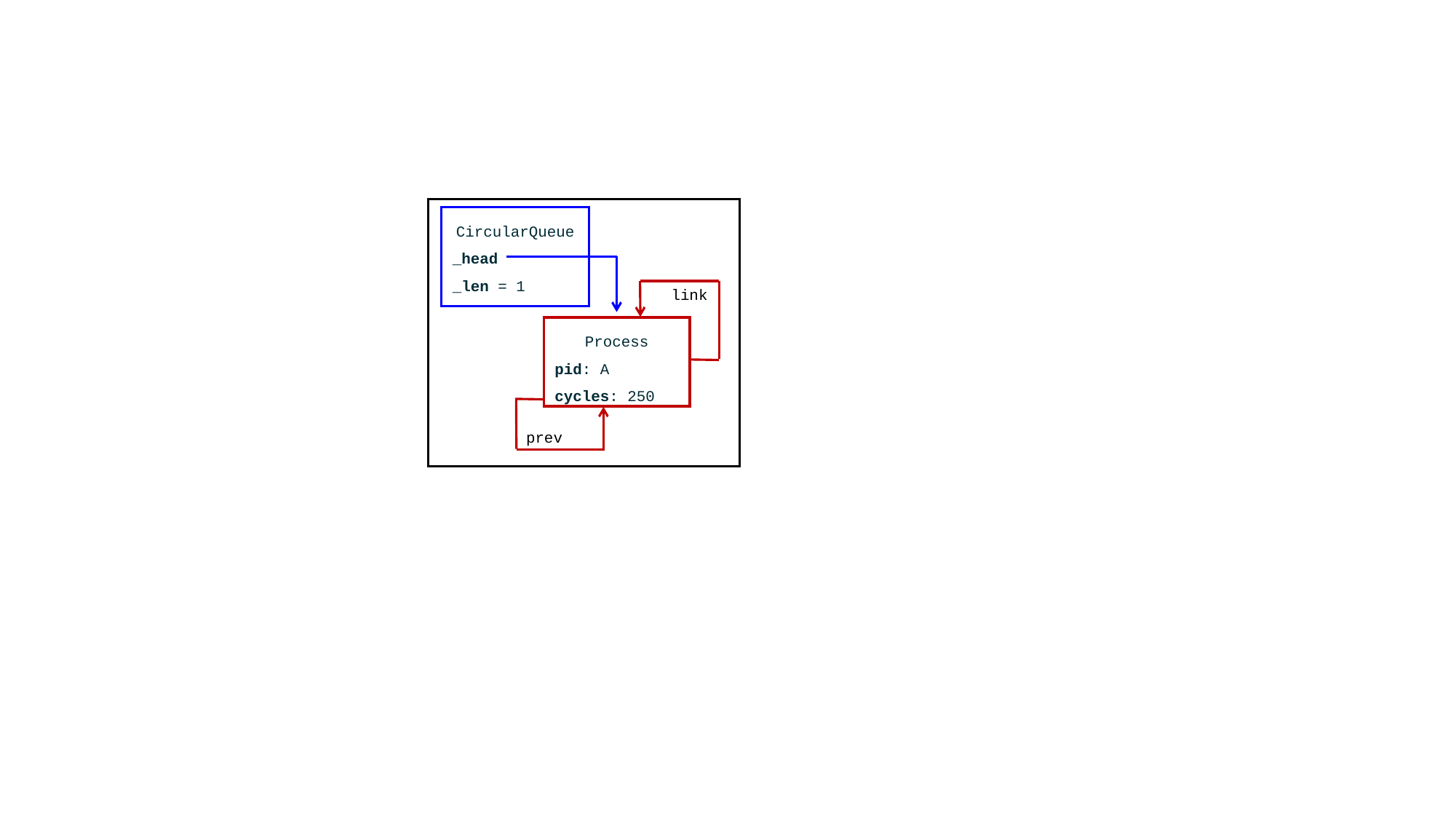

CircularQueue
_head
_len = 1
link
Process
pid: A
cycles: 250
prev